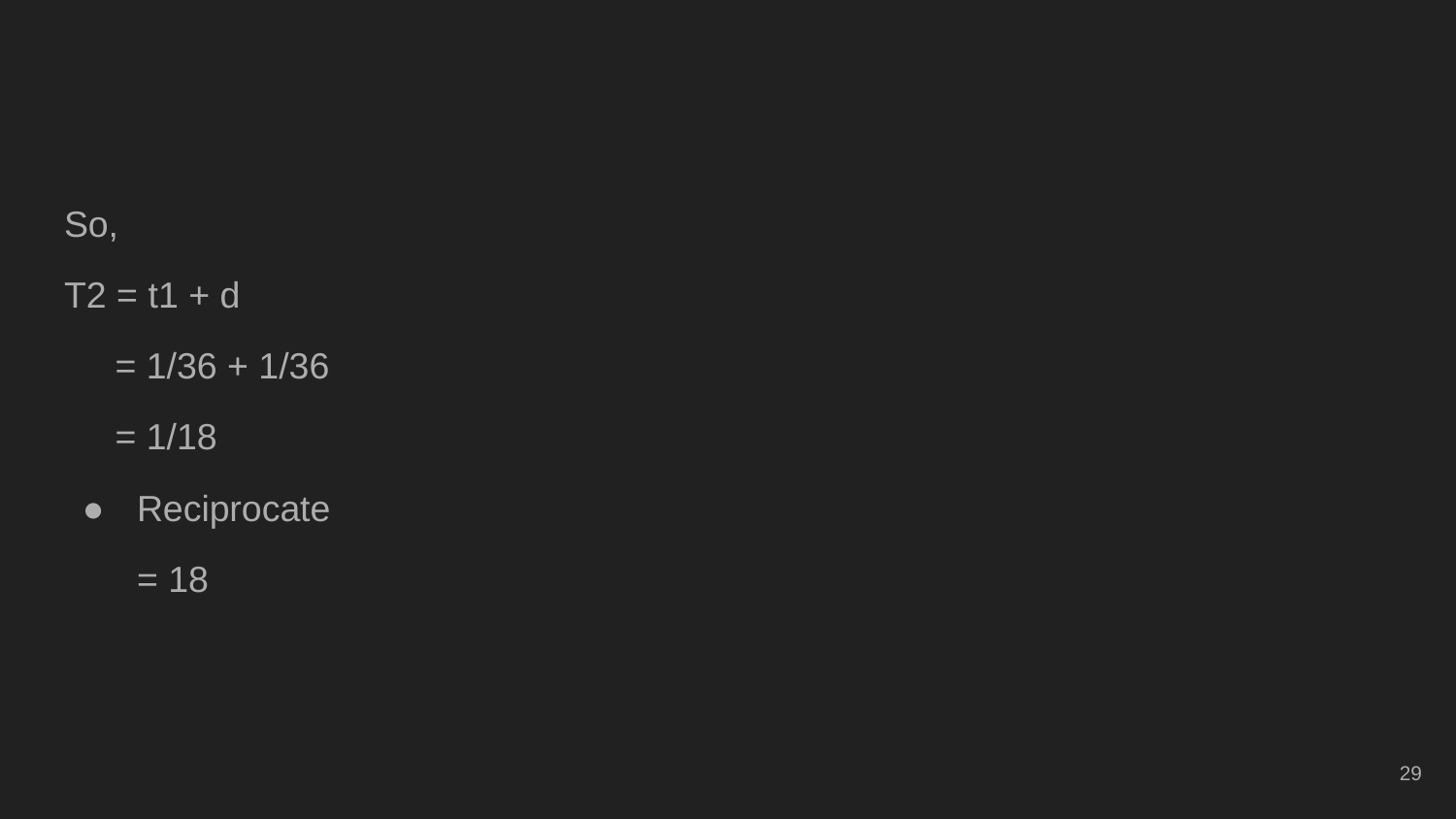

#
So,
T2 = t1 + d
     = 1/36 + 1/36
     = 1/18
Reciprocate
= 18
29